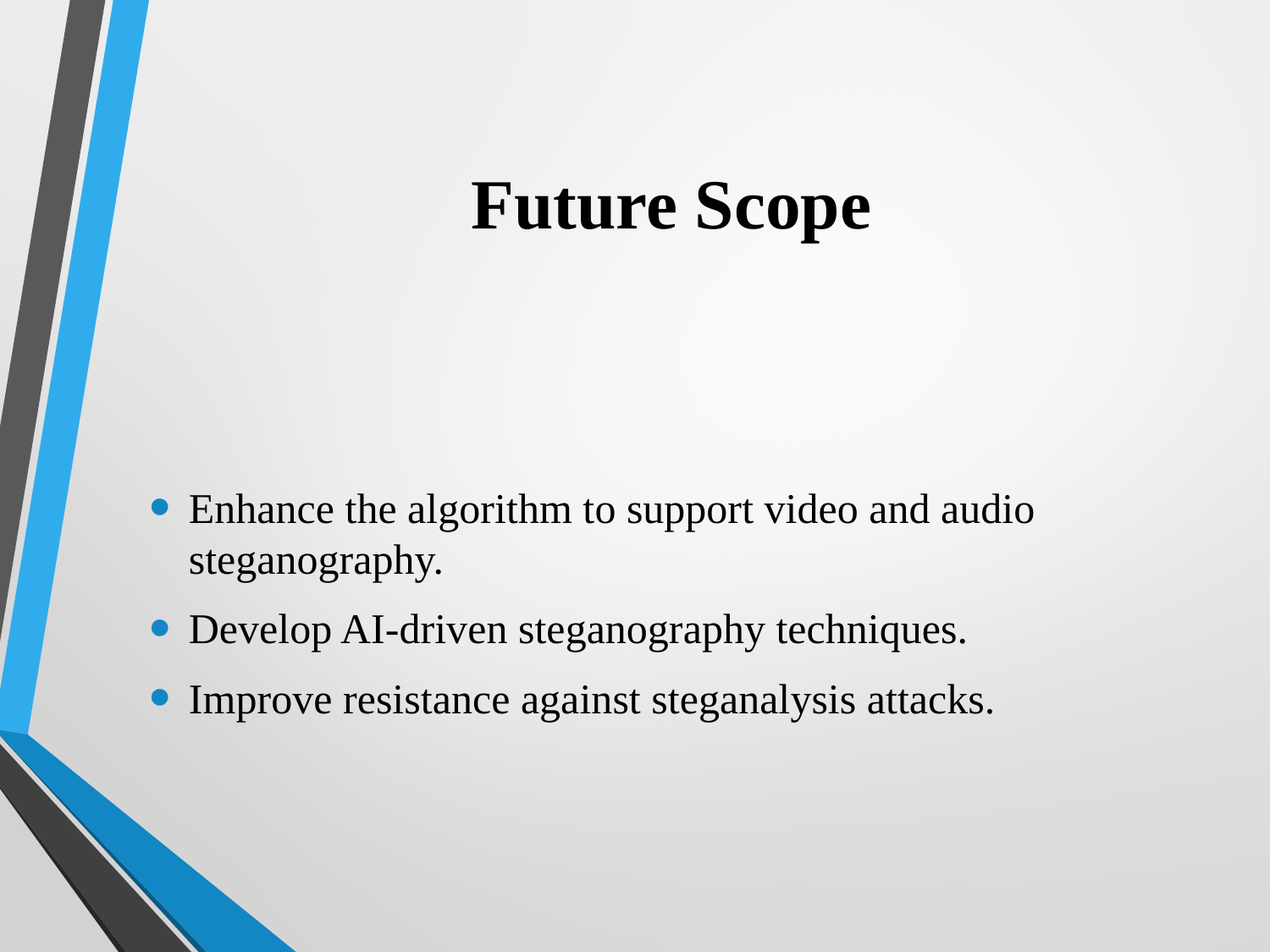

# Future Scope
Enhance the algorithm to support video and audio steganography.
Develop AI-driven steganography techniques.
Improve resistance against steganalysis attacks.